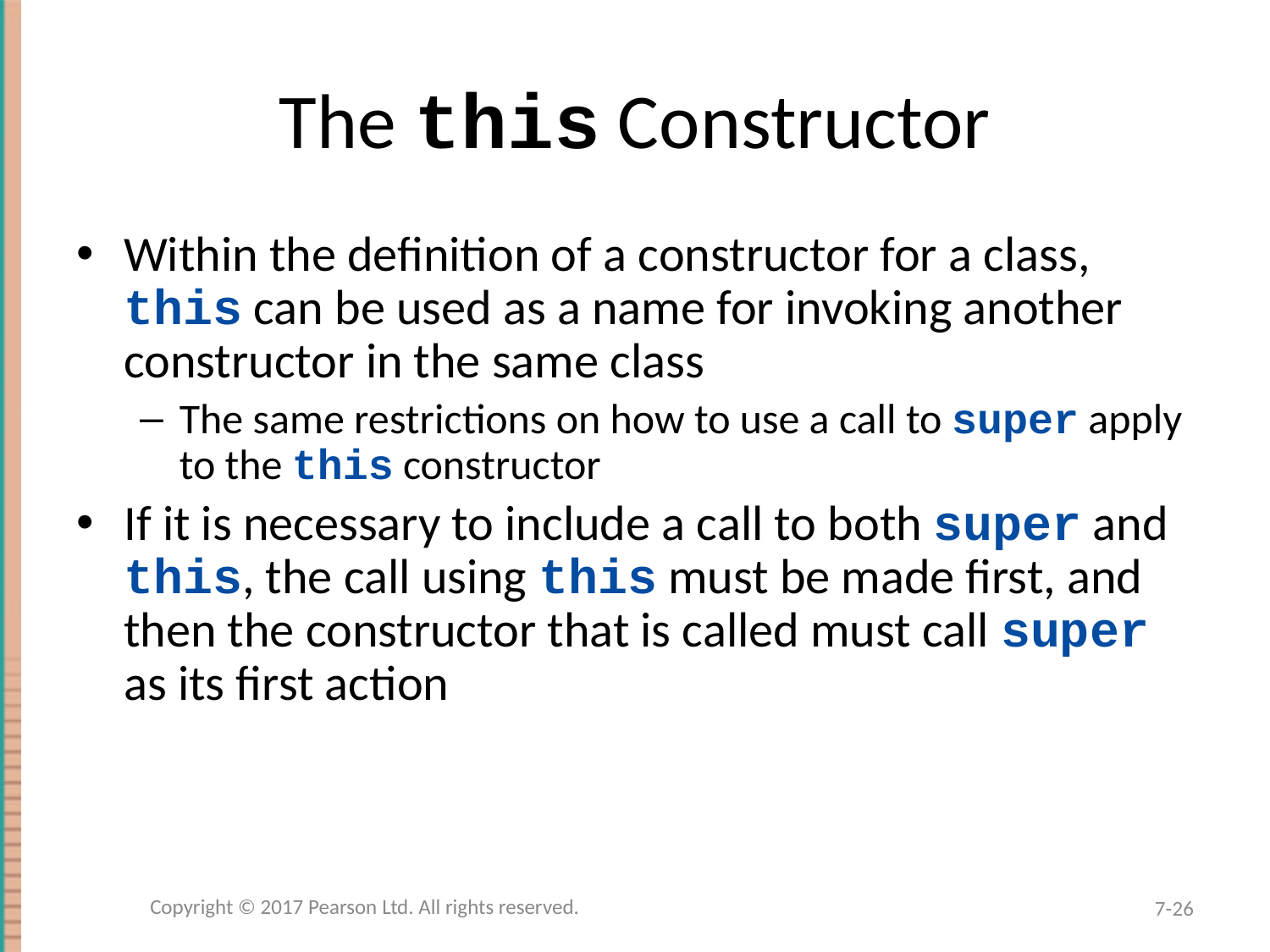

# The this Constructor
Within the definition of a constructor for a class, this can be used as a name for invoking another constructor in the same class
The same restrictions on how to use a call to super apply to the this constructor
If it is necessary to include a call to both super and this, the call using this must be made first, and then the constructor that is called must call super as its first action
Copyright © 2017 Pearson Ltd. All rights reserved.
7-26